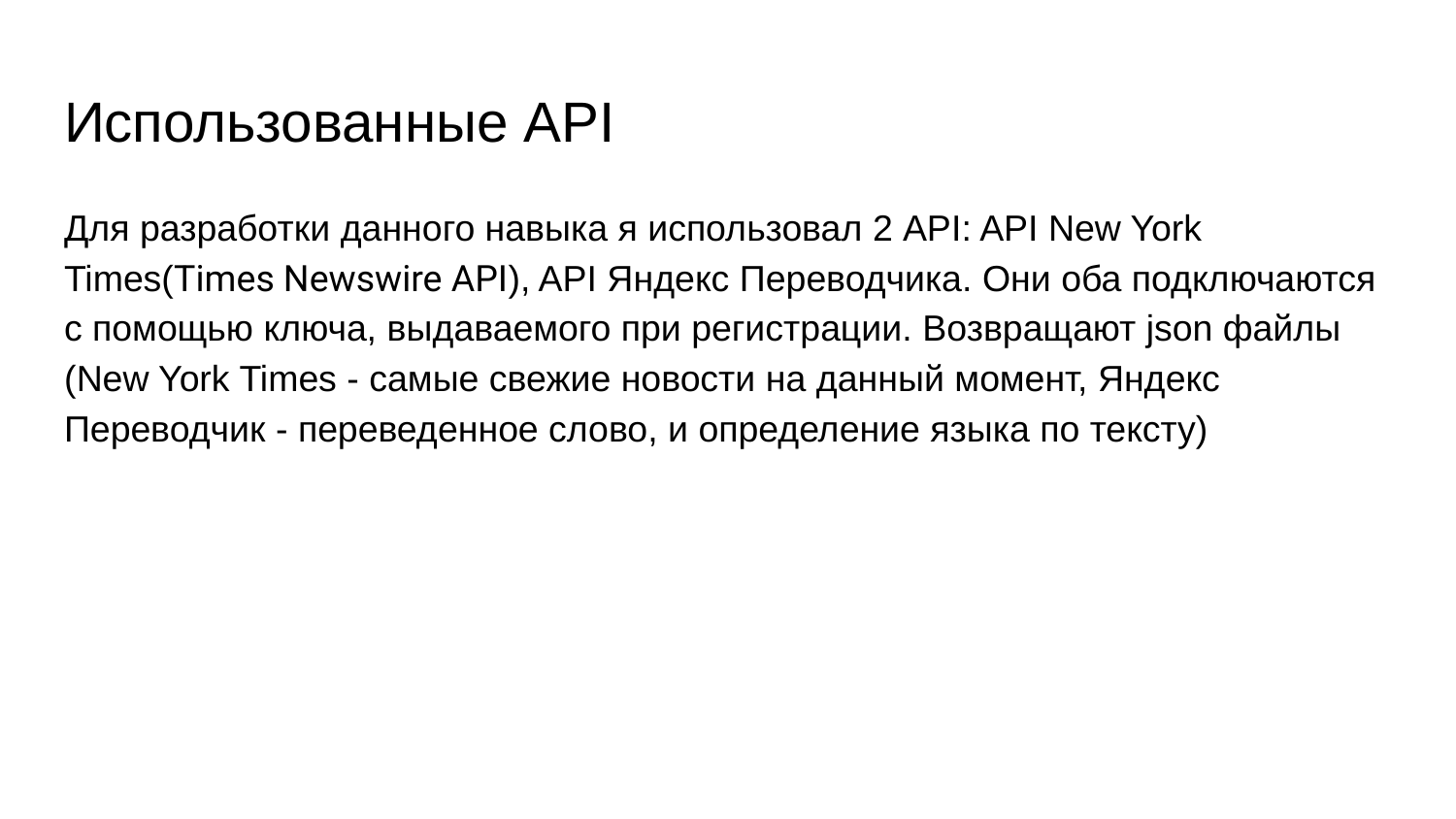

# Использованные API
Для разработки данного навыка я использовал 2 API: API New York Times(Times Newswire API), API Яндекс Переводчика. Они оба подключаются с помощью ключа, выдаваемого при регистрации. Возвращают json файлы (New York Times - самые свежие новости на данный момент, Яндекс Переводчик - переведенное слово, и определение языка по тексту)